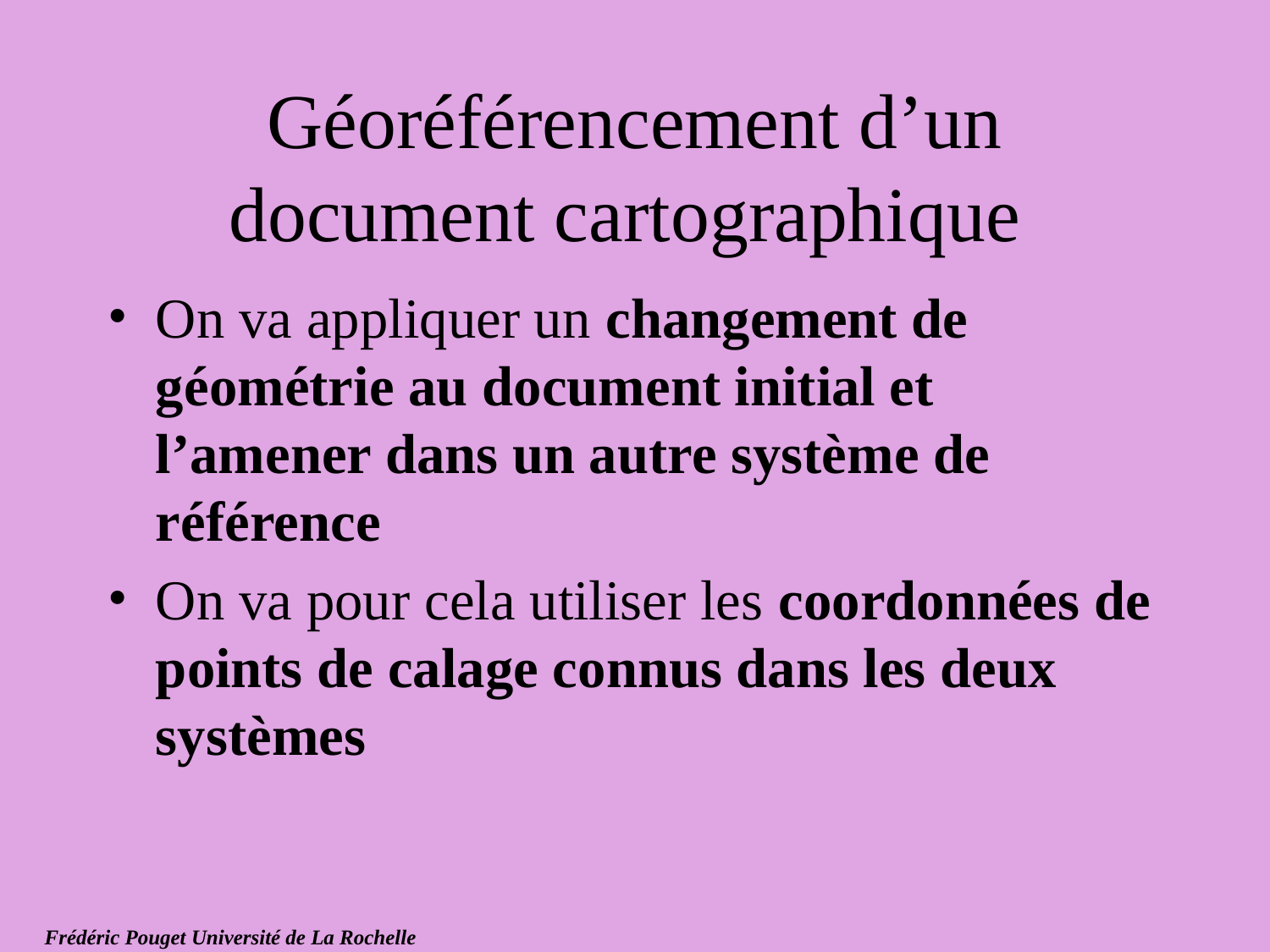

# Géoréférencement d’un document cartographique
On va appliquer un changement de géométrie au document initial et l’amener dans un autre système de référence
On va pour cela utiliser les coordonnées de points de calage connus dans les deux systèmes
Frédéric Pouget Université de La Rochelle